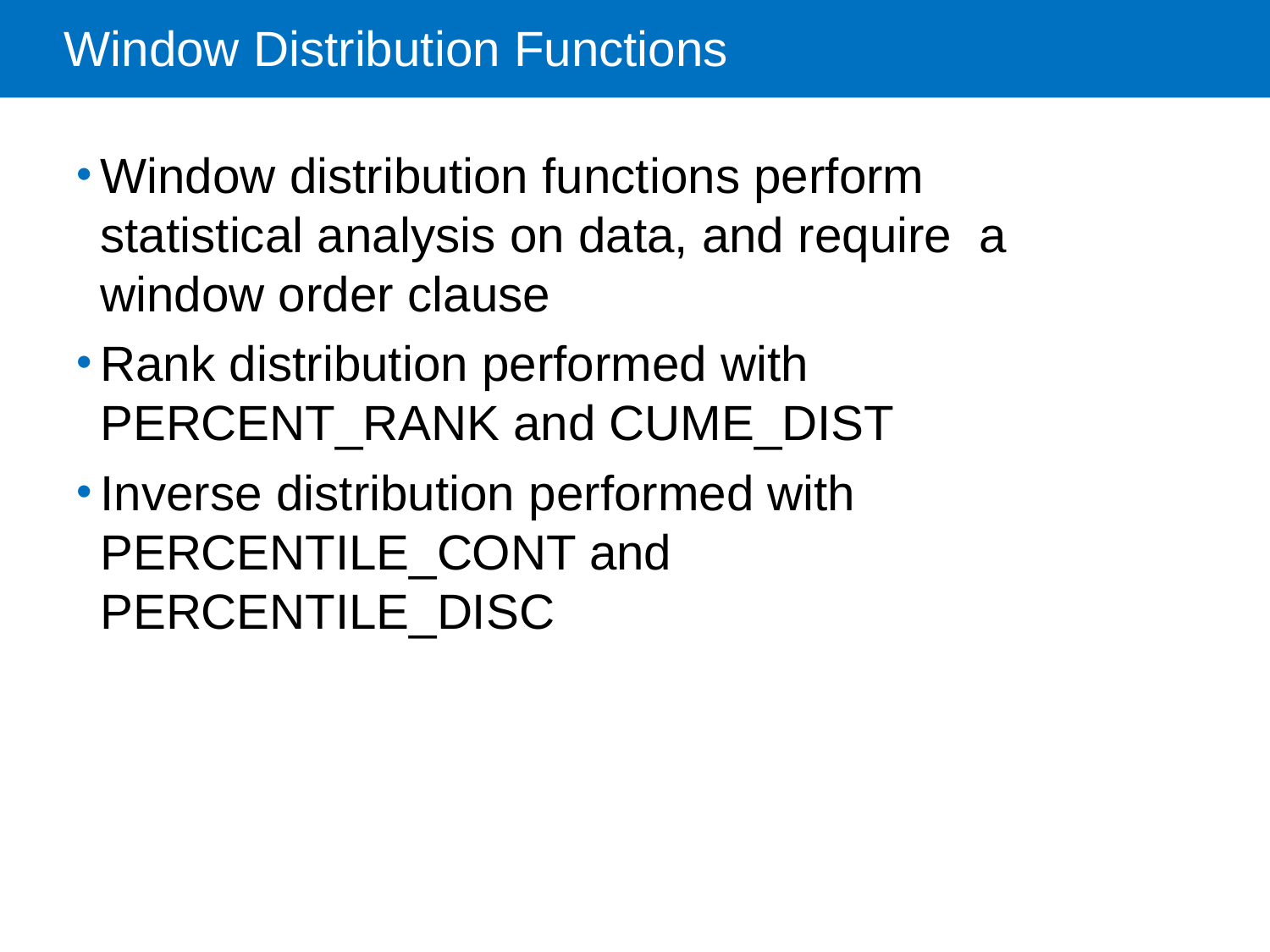

# Window Distribution Functions
Window distribution functions perform statistical analysis on data, and require  a window order clause
Rank distribution performed with PERCENT_RANK and CUME_DIST
Inverse distribution performed with PERCENTILE_CONT and PERCENTILE_DISC